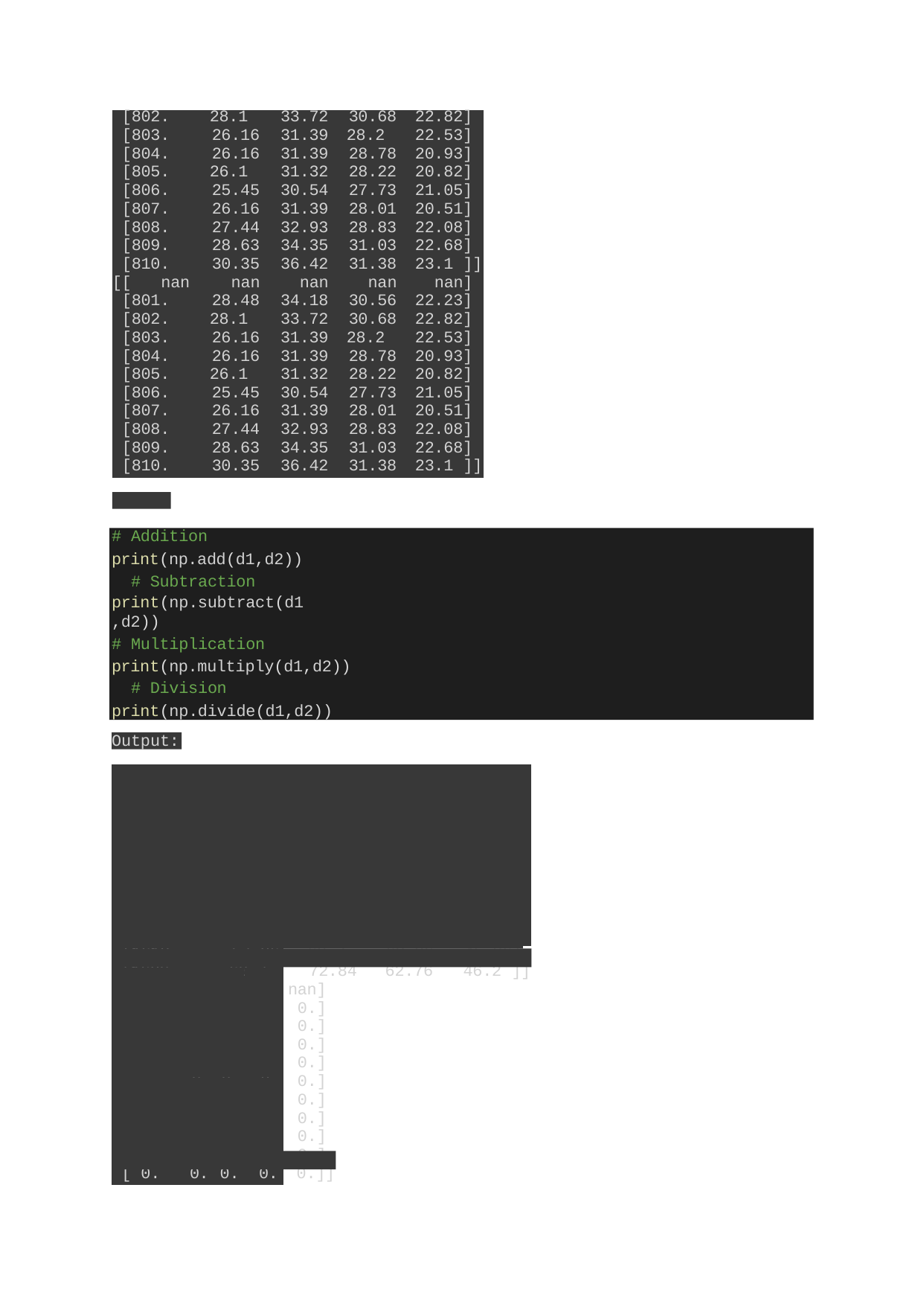

| [802. | 28.1 | 33.72 | 30.68 | 22.82] |
| --- | --- | --- | --- | --- |
| [803. | 26.16 | 31.39 | 28.2 | 22.53] |
| [804. | 26.16 | 31.39 | 28.78 | 20.93] |
| [805. | 26.1 | 31.32 | 28.22 | 20.82] |
| [806. | 25.45 | 30.54 | 27.73 | 21.05] |
| [807. | 26.16 | 31.39 | 28.01 | 20.51] |
| [808. | 27.44 | 32.93 | 28.83 | 22.08] |
| [809. | 28.63 | 34.35 | 31.03 | 22.68] |
| [810. | 30.35 | 36.42 | 31.38 | 23.1 ]] |
| [[ nan | nan | nan | nan | nan] |
| [801. | 28.48 | 34.18 | 30.56 | 22.23] |
| [802. | 28.1 | 33.72 | 30.68 | 22.82] |
| [803. | 26.16 | 31.39 | 28.2 | 22.53] |
| [804. | 26.16 | 31.39 | 28.78 | 20.93] |
| [805. | 26.1 | 31.32 | 28.22 | 20.82] |
| [806. | 25.45 | 30.54 | 27.73 | 21.05] |
| [807. | 26.16 | 31.39 | 28.01 | 20.51] |
| [808. | 27.44 | 32.93 | 28.83 | 22.08] |
| [809. | 28.63 | 34.35 | 31.03 | 22.68] |
| [810. | 30.35 | 36.42 | 31.38 | 23.1 ]] |
|  |  |  |  |  |
| Input: |  |  |  |  |

# Addition
print(np.add(d1,d2))   # Subtraction
print(np.subtract(d1,d2))
# Multiplication  print(np.multiply(d1,d2))   # Division
print(np.divide(d1,d2))
Output:
| [[ nan [1602. | nan 56.96 | nan 68.36 | nan 61.12 | nan] 44.46] |
| --- | --- | --- | --- | --- |
| [1604. | 56.2 | 67.44 | 61.36 | 45.64] |
| [1606. | 52.32 | 62.78 | 56.4 | 45.06] |
| [1608. | 52.32 | 62.78 | 57.56 | 41.86] |
| [1610. | 52.2 | 62.64 | 56.44 | 41.64] |
| [1612. | 50.9 | 61.08 | 55.46 | 42.1 ] |
| [1614. | 52.32 | 62.78 | 56.02 | 41.02] |
| [1616. | 54.88 | 65.86 | 57.66 | 44.16] |
| [1618. | 57.26 | 68.7 | 62.06 | 45.36] |
| [1620. | 60.7 | 72.84 | 62.76 | 46.2 ]] |
| [[nan nan na |  | nan] |  |  |
| [ 0. 0. | 0. 0. | 0.] |  |  |
| [ 0. 0. | 0. 0. | 0.] |  |  |
| [ 0. 0. | 0. 0. | 0.] |  |  |
| [ 0. 0. | 0. 0. | 0.] |  |  |
| [ 0. 0. | 0. 0. | 0.] |  |  |
| [ 0. 0. | 0. 0. | 0.] |  |  |
| [ 0. 0. | 0. 0. | 0.] |  |  |
| [ 0. 0. | 0. 0. | 0.] |  |  |
| [ 0. 0. | 0. 0. | 0.] |  |  |
| [ 0. 0. | 0. 0. | 0.]] |  |  |